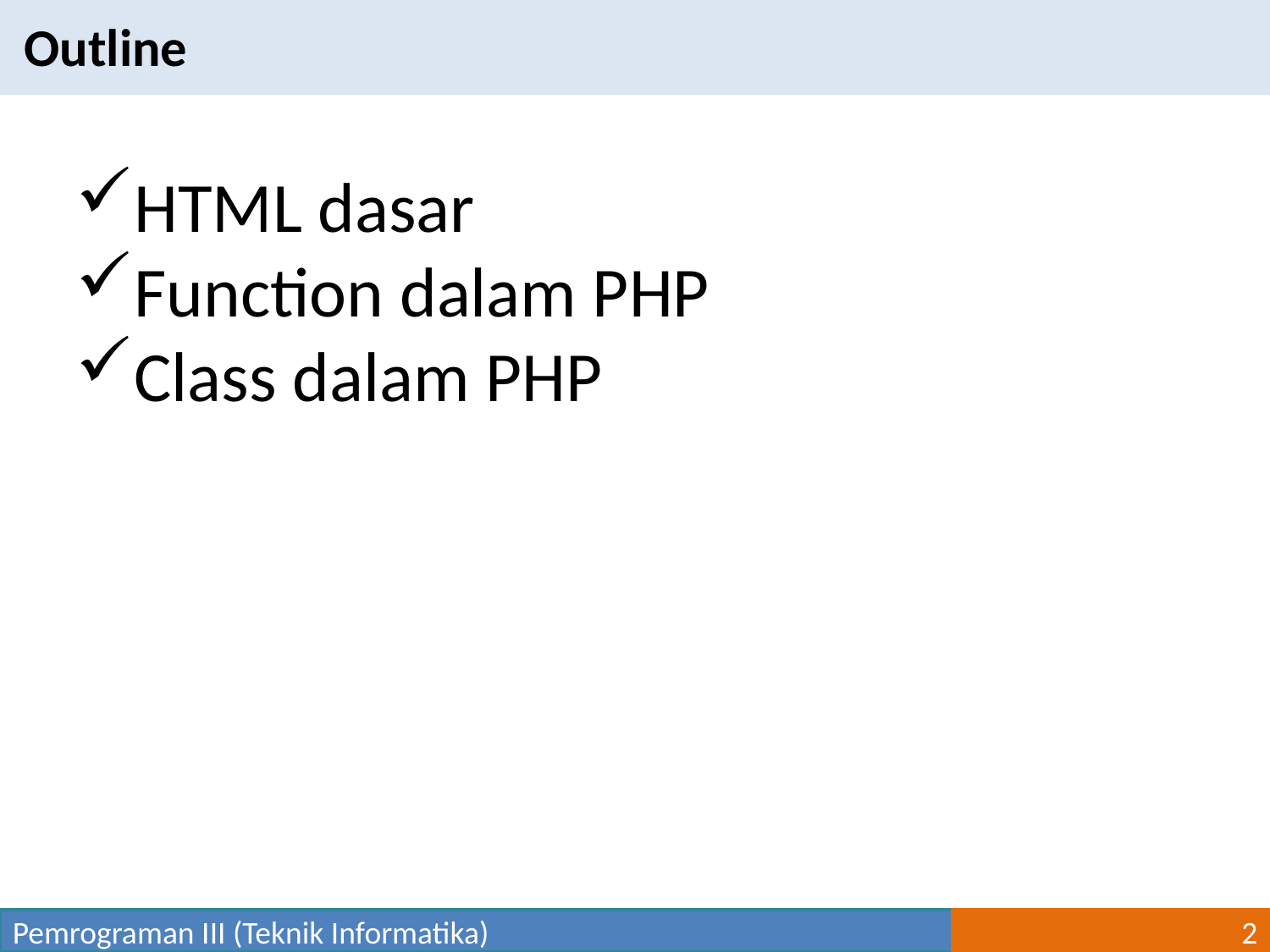

Outline
HTML dasar
Function dalam PHP
Class dalam PHP